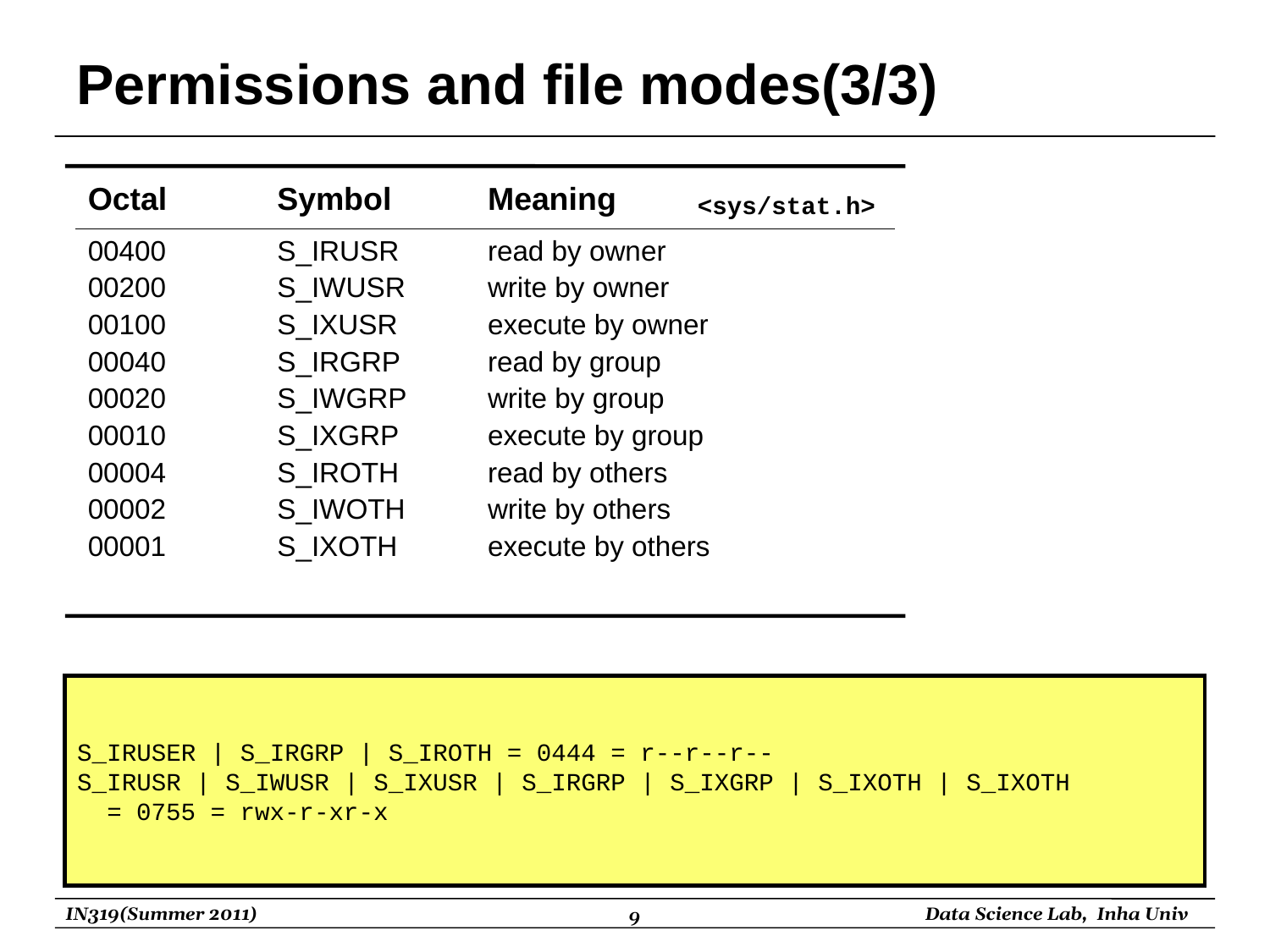

# Permissions and file modes(3/3)

| Octal |
| --- |
| 00400 00200 00100 00040 00020 00010 00004 00002 00001 |
| Symbol |
| --- |
| S\_IRUSR S\_IWUSR S\_IXUSR S\_IRGRP S\_IWGRP S\_IXGRP S\_IROTH S\_IWOTH S\_IXOTH |
| Meaning |
| --- |
| read by owner write by owner execute by owner read by group write by group execute by group read by others write by others execute by others |
<sys/stat.h>

S_IRUSER | S_IRGRP | S_IROTH = 0444 = r--r--r--
S_IRUSR | S_IWUSR | S_IXUSR | S_IRGRP | S_IXGRP | S_IXOTH | S_IXOTH
  = 0755 = rwx-r-xr-x
9